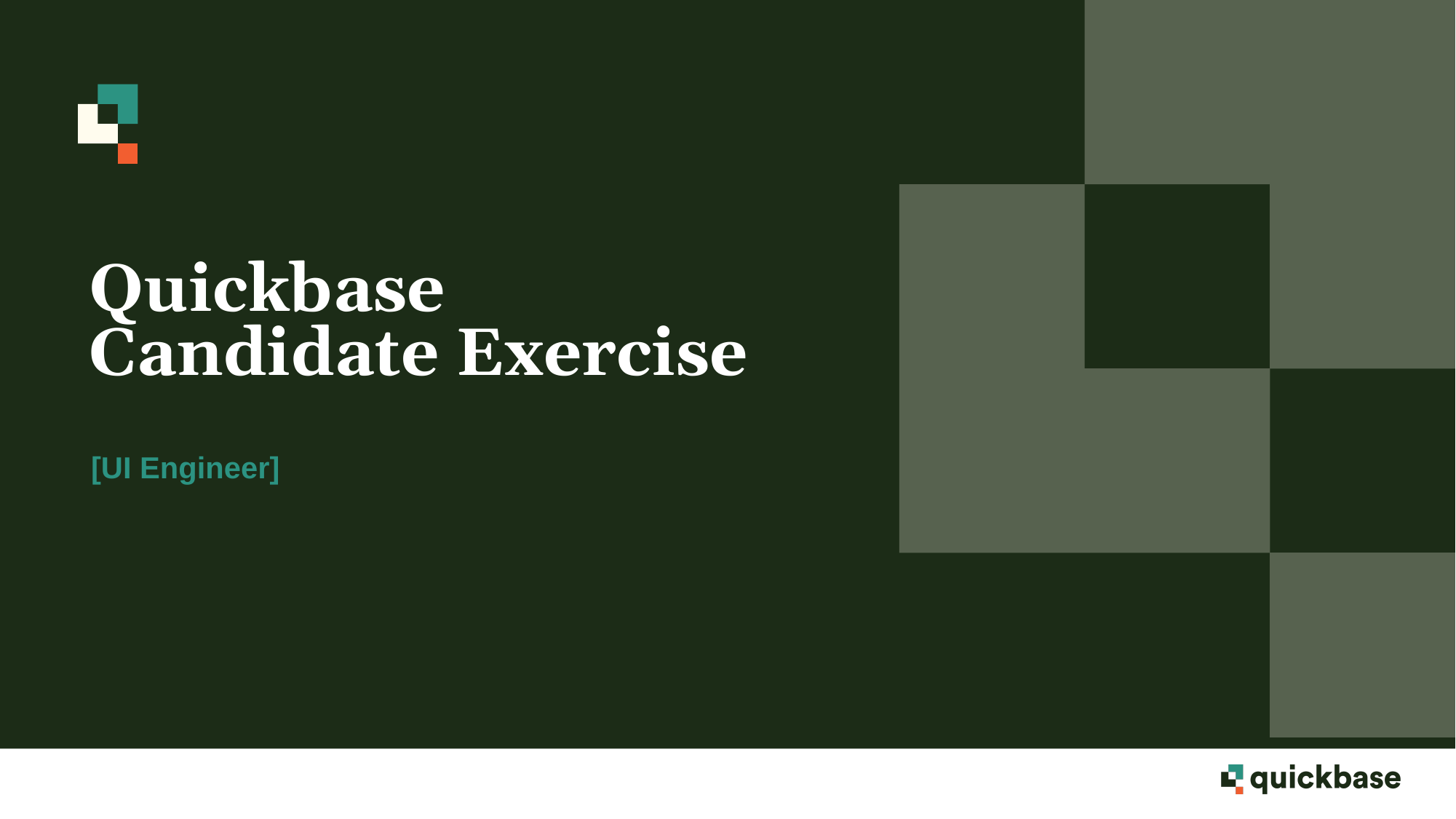

# Quickbase Candidate Exercise
[UI Engineer]
02 | 14 | 22